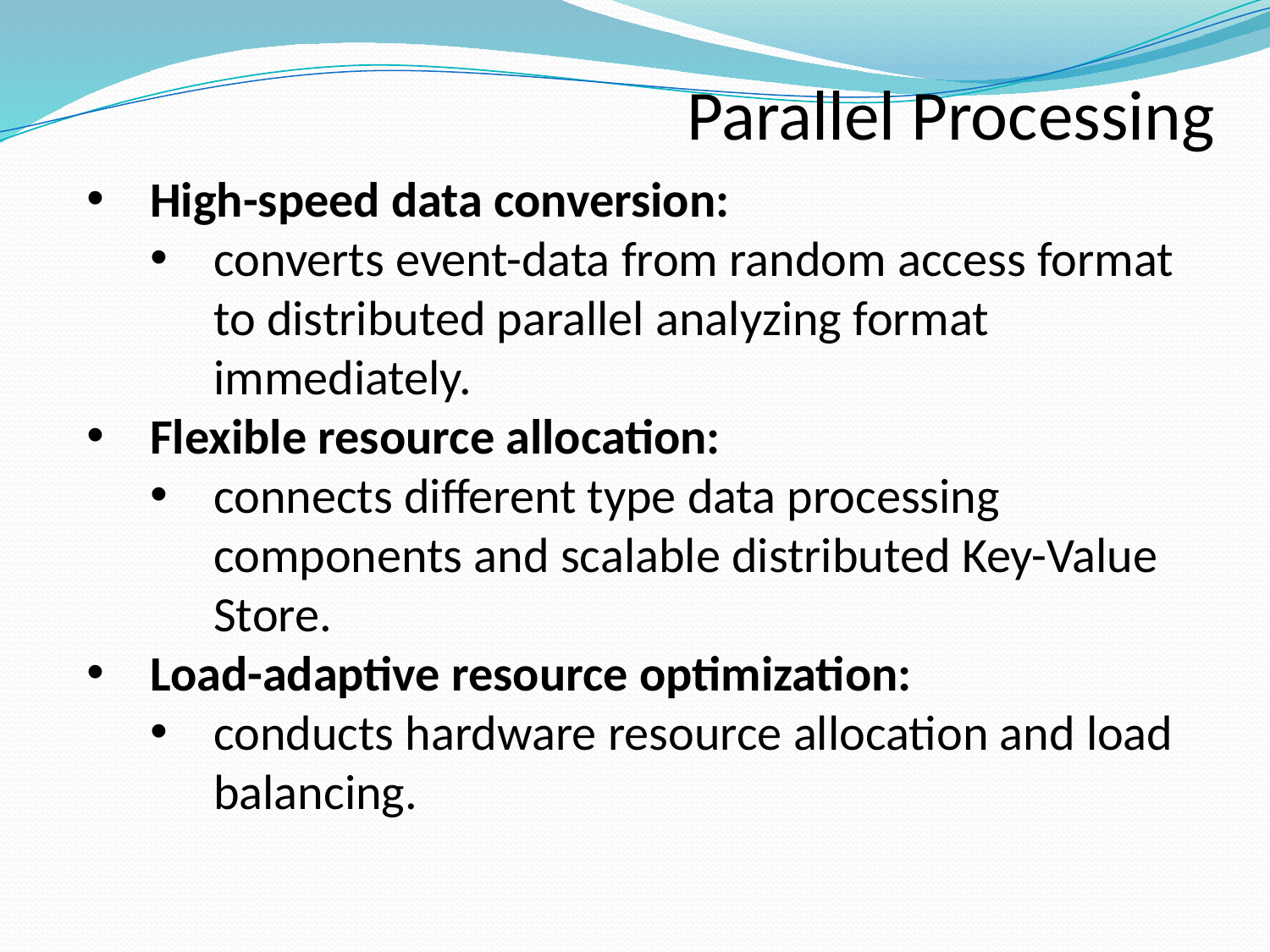

Parallel Processing
High-speed data conversion:
converts event-data from random access format to distributed parallel analyzing format immediately.
Flexible resource allocation:
connects different type data processing components and scalable distributed Key-Value Store.
Load-adaptive resource optimization:
conducts hardware resource allocation and load balancing.